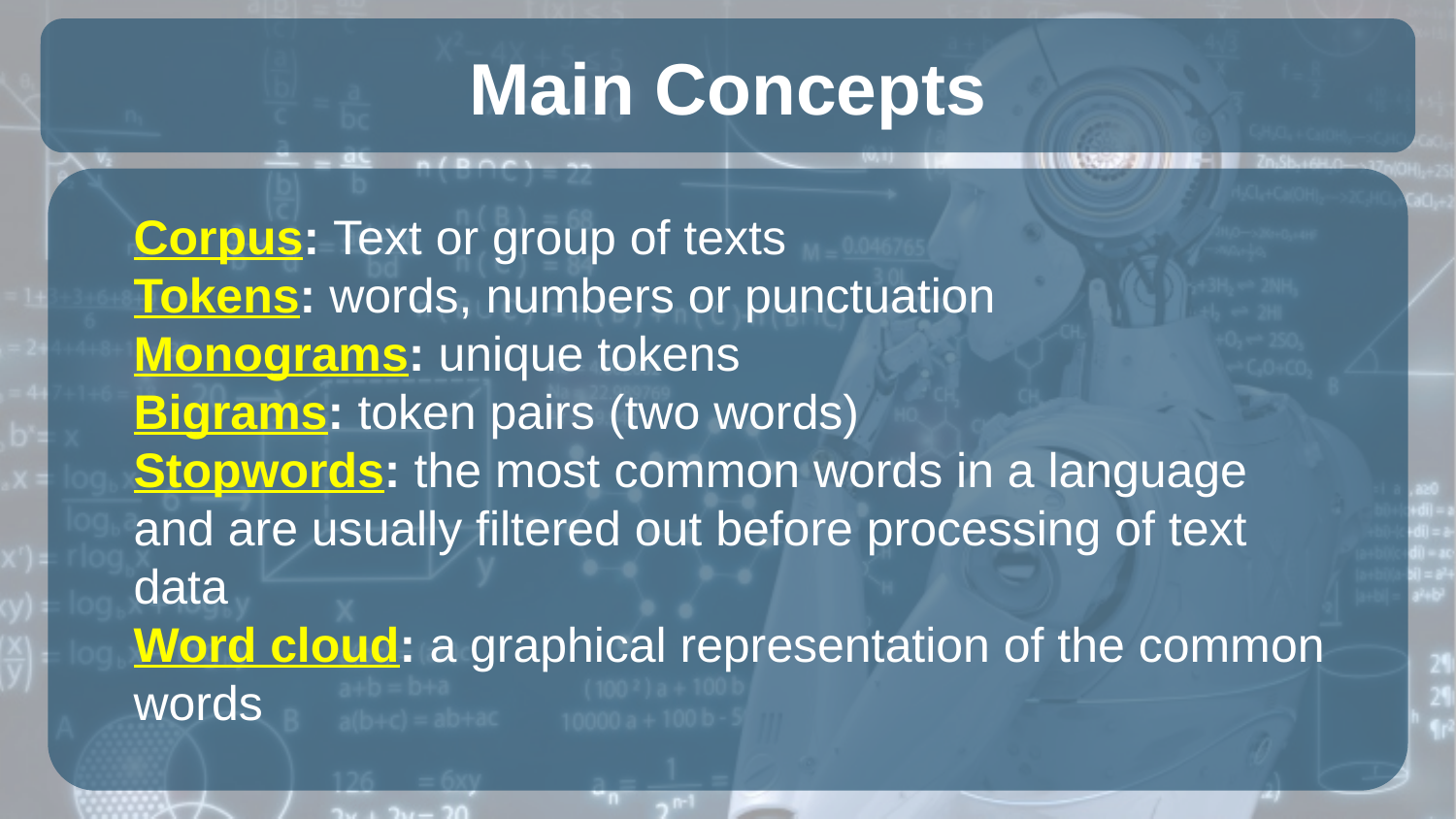

# Main Concepts
Corpus: Text or group of texts
Tokens: words, numbers or punctuation
Monograms: unique tokens
Bigrams: token pairs (two words)
Stopwords: the most common words in a language and are usually filtered out before processing of text data
Word cloud: a graphical representation of the common words